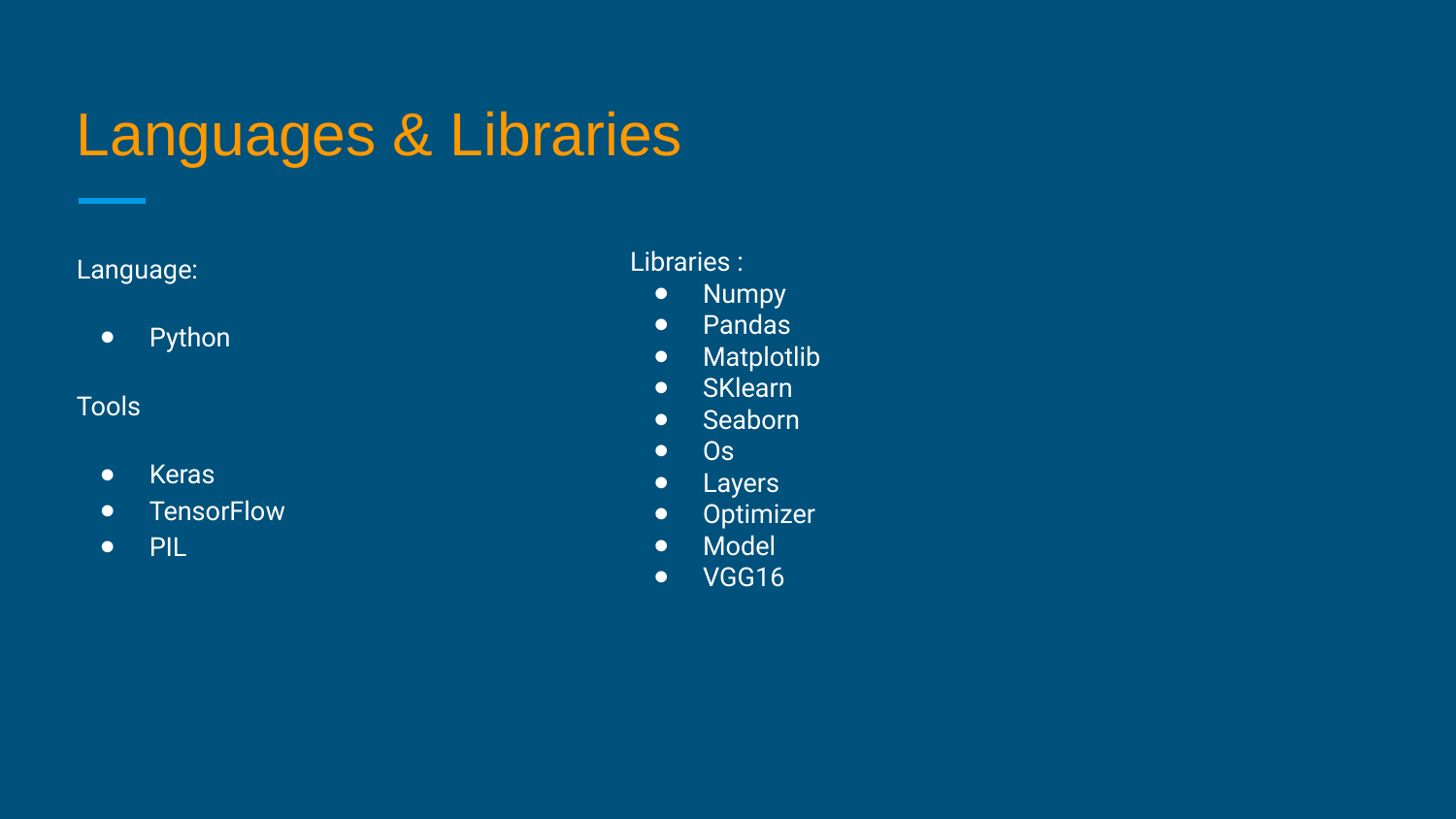

# Languages & Libraries
Libraries :
Numpy
Pandas
Matplotlib
SKlearn
Seaborn
Os
Layers
Optimizer
Model
VGG16
Language:
Python
Tools
Keras
TensorFlow
PIL